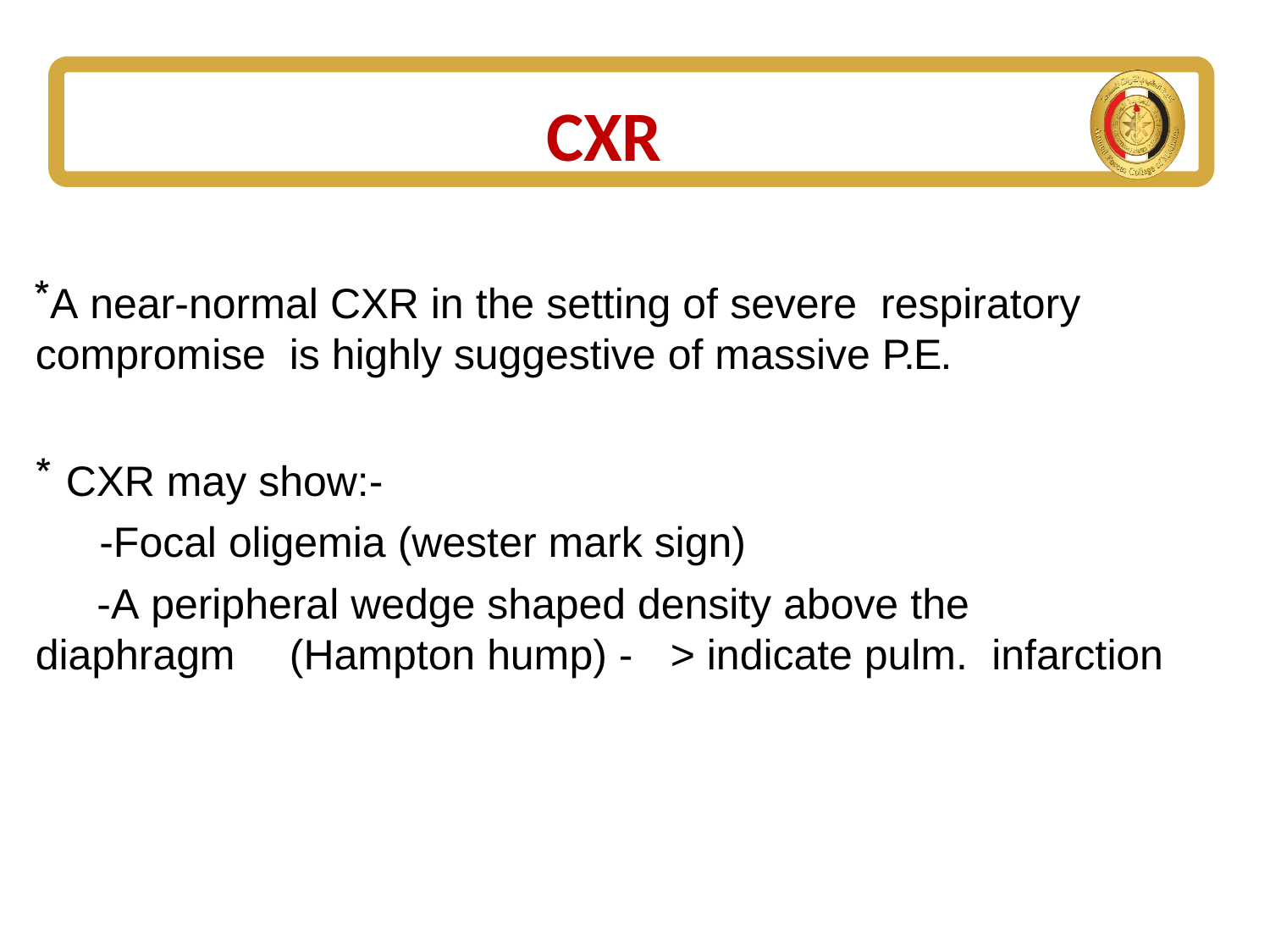

CXR
A near-normal CXR in the setting of severe  respiratory compromise 	is highly suggestive of massive P.E.

CXR may show:-
-Focal oligemia (wester mark sign)
-A peripheral wedge shaped density above the  diaphragm    	(Hampton hump) -	> indicate pulm.  infarction